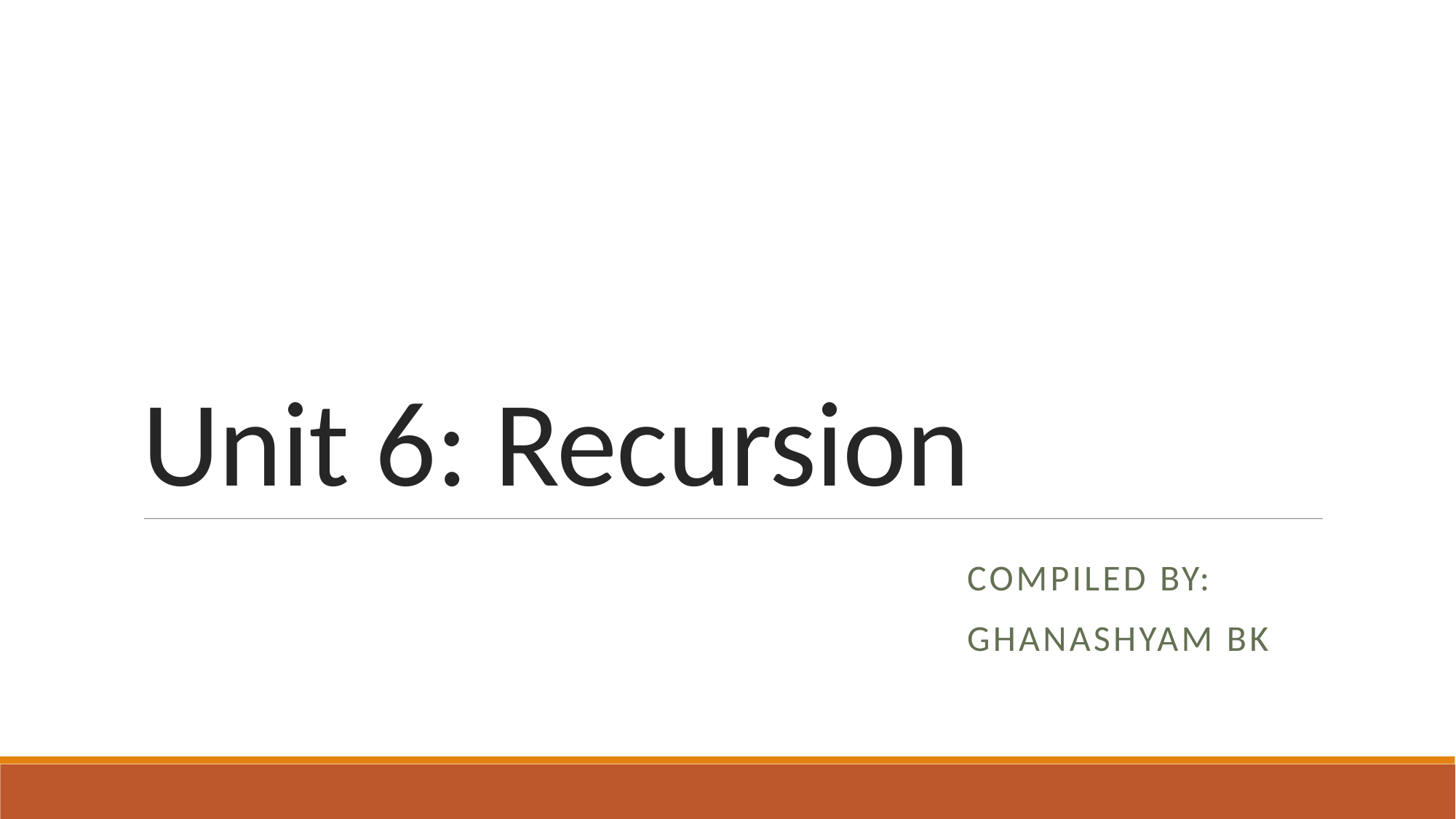

# Unit 6: Recursion
Compiled By:
Ghanashyam BK